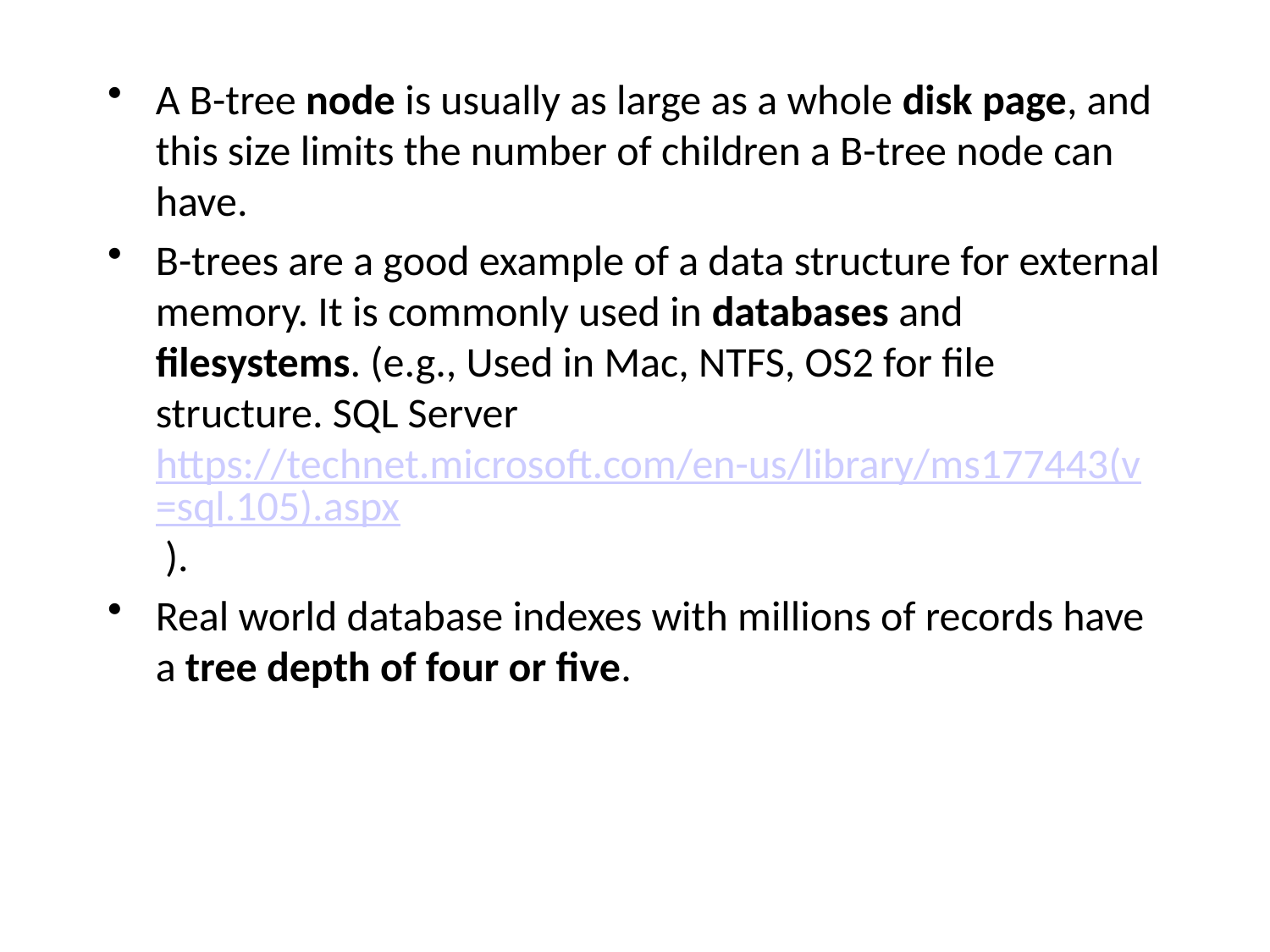

A B-tree node is usually as large as a whole disk page, and this size limits the number of children a B-tree node can have.
B-trees are a good example of a data structure for external memory. It is commonly used in databases and filesystems. (e.g., Used in Mac, NTFS, OS2 for file structure. SQL Server https://technet.microsoft.com/en-us/library/ms177443(v=sql.105).aspx ).
Real world database indexes with millions of records have a tree depth of four or five.